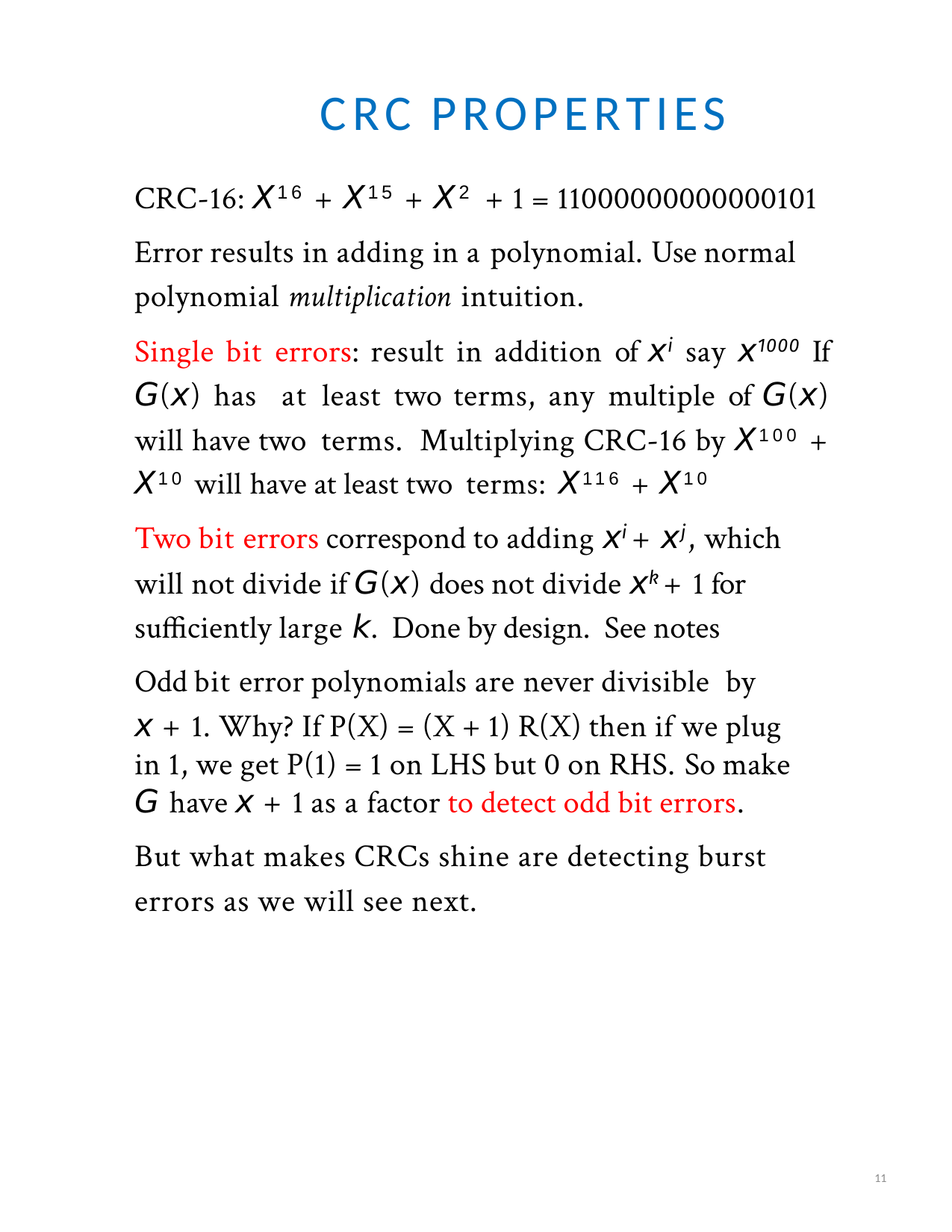

11
CRC PROPERTIES

CRC-16: X16 + X15 + X2 + 1 = 11000000000000101
Error results in adding in a polynomial. Use normal  polynomial multiplication intuition.
Single bit errors: result in addition of xi say x1000 If G(x) has  at least two terms, any multiple of G(x) will have two  terms.  Multiplying CRC-16 by X100 + X10 will have at least two  terms: X116 + X10
Two bit errors correspond to adding xi + xj, which  will not divide if G(x) does not divide xk + 1 for  sufficiently large k.  Done by design.  See notes
Odd bit error polynomials are never divisible  by
x + 1. Why? If P(X) = (X + 1) R(X) then if we plug in 1, we get P(1) = 1 on LHS but 0 on RHS. So make G have x + 1 as a factor to detect odd bit errors.
But what makes CRCs shine are detecting burst errors as we will see next.